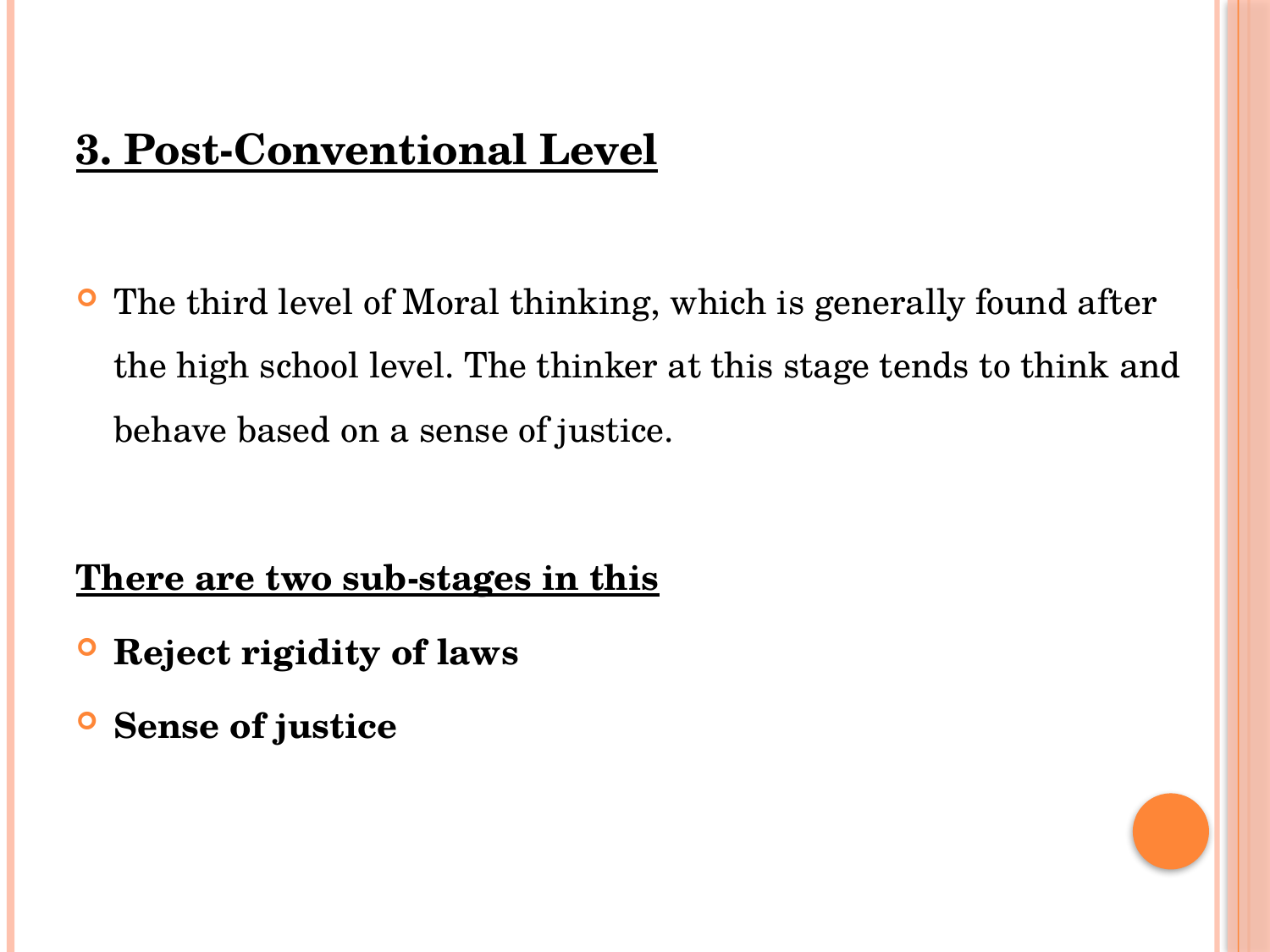

3. Post-Conventional Level

The third level of Moral thinking, which is generally found after the high school level. The thinker at this stage tends to think and behave based on a sense of justice.

There are two sub-stages in this
Reject rigidity of laws
Sense of justice